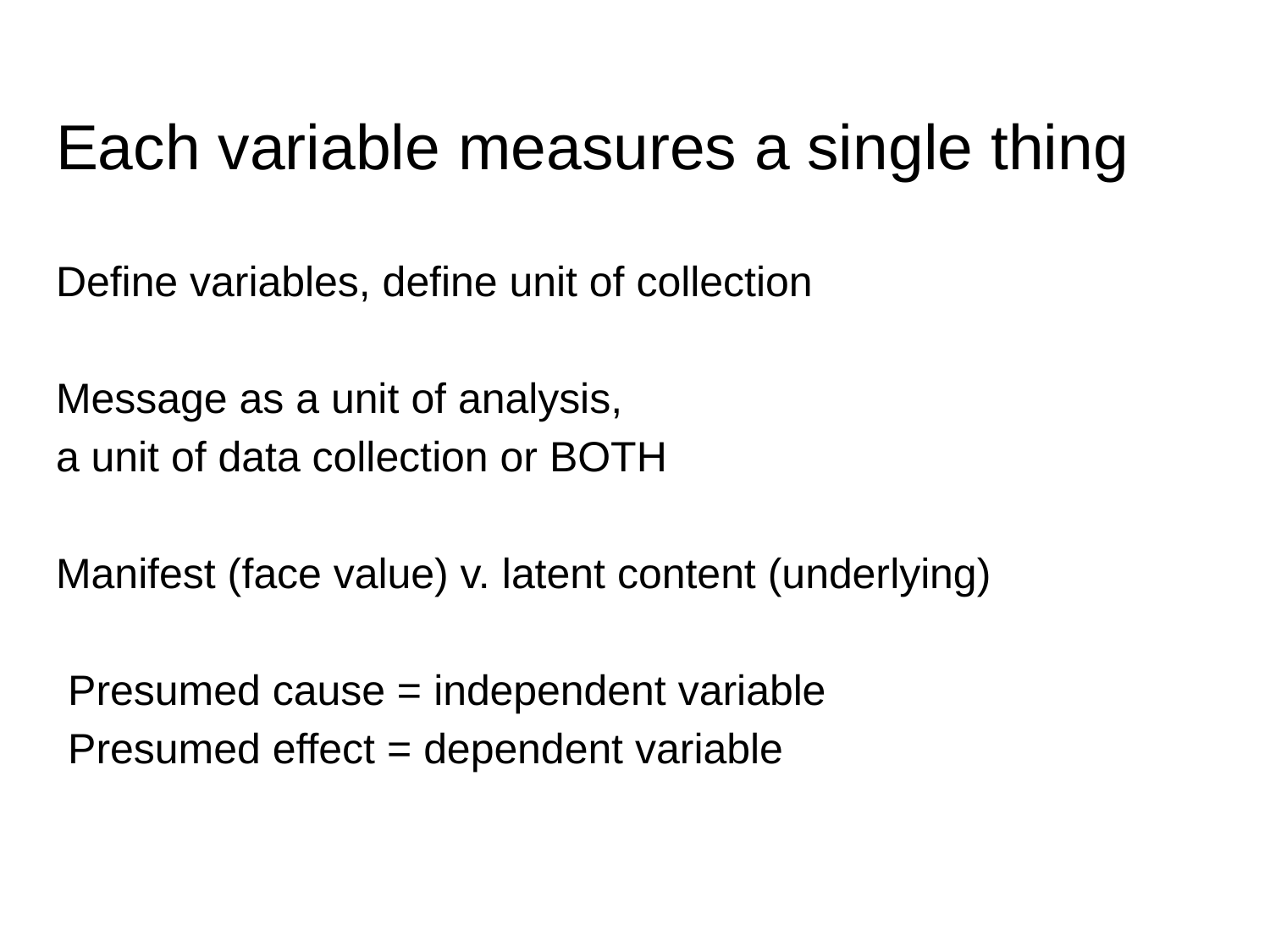

# Each variable measures a single thing

Define variables, define unit of collection

Message as a unit of analysis,
a unit of data collection or BOTH

Manifest (face value) v. latent content (underlying)

 Presumed cause = independent variable
 Presumed effect = dependent variable